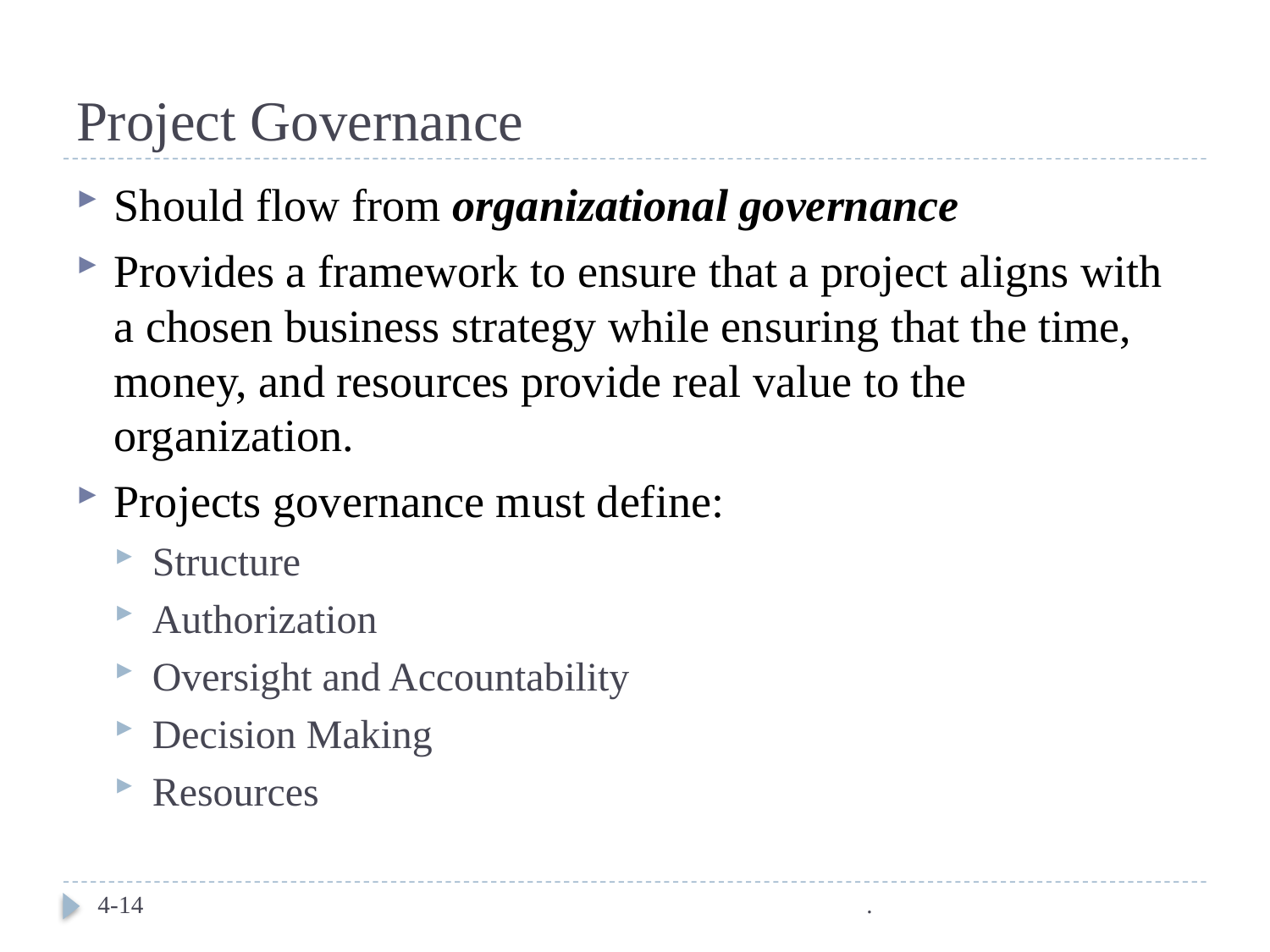

# Project Governance
Should flow from organizational governance
Provides a framework to ensure that a project aligns with a chosen business strategy while ensuring that the time, money, and resources provide real value to the organization.
Projects governance must define:
Structure
Authorization
Oversight and Accountability
Decision Making
Resources
.
4-14